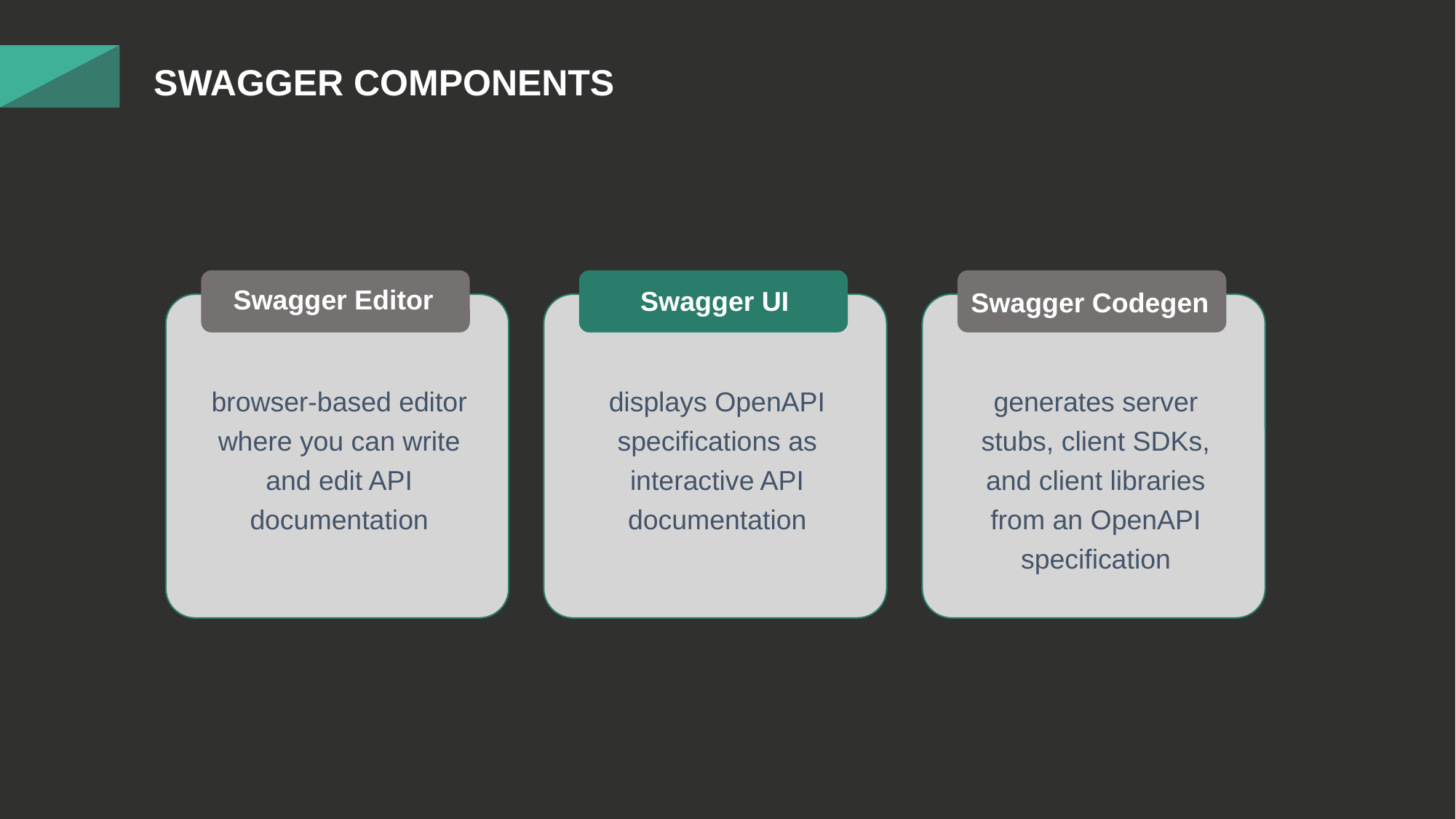

SWAGGER COMPONENTS

Swagger Editor
Swagger UI
Swagger Codegen

browser-based editor where you can write and edit API documentation
displays OpenAPI specifications as interactive API documentation
generates server stubs, client SDKs, and client libraries from an OpenAPI specification